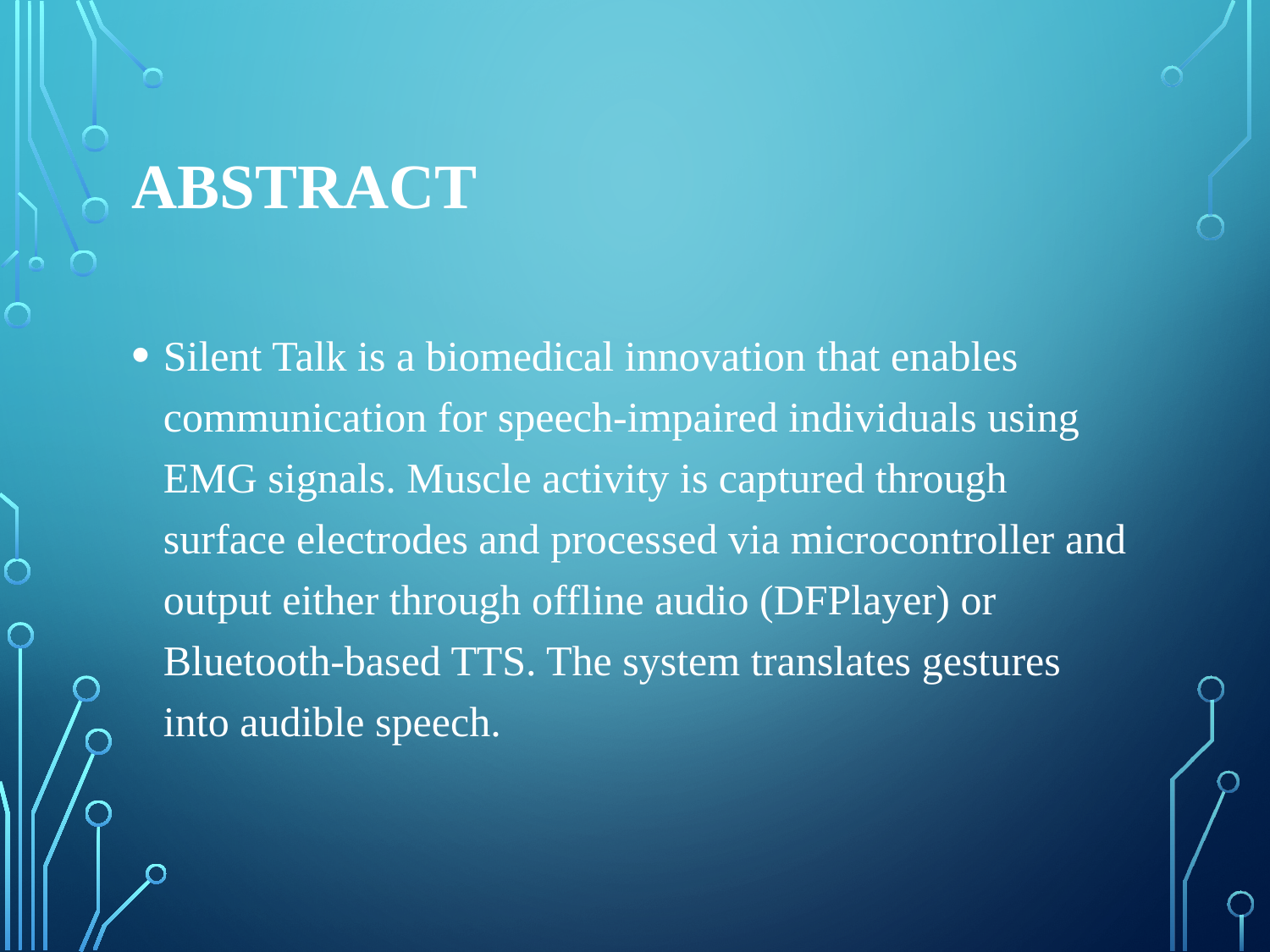

# Abstract
Silent Talk is a biomedical innovation that enables communication for speech-impaired individuals using EMG signals. Muscle activity is captured through surface electrodes and processed via microcontroller and output either through offline audio (DFPlayer) or Bluetooth-based TTS. The system translates gestures into audible speech.